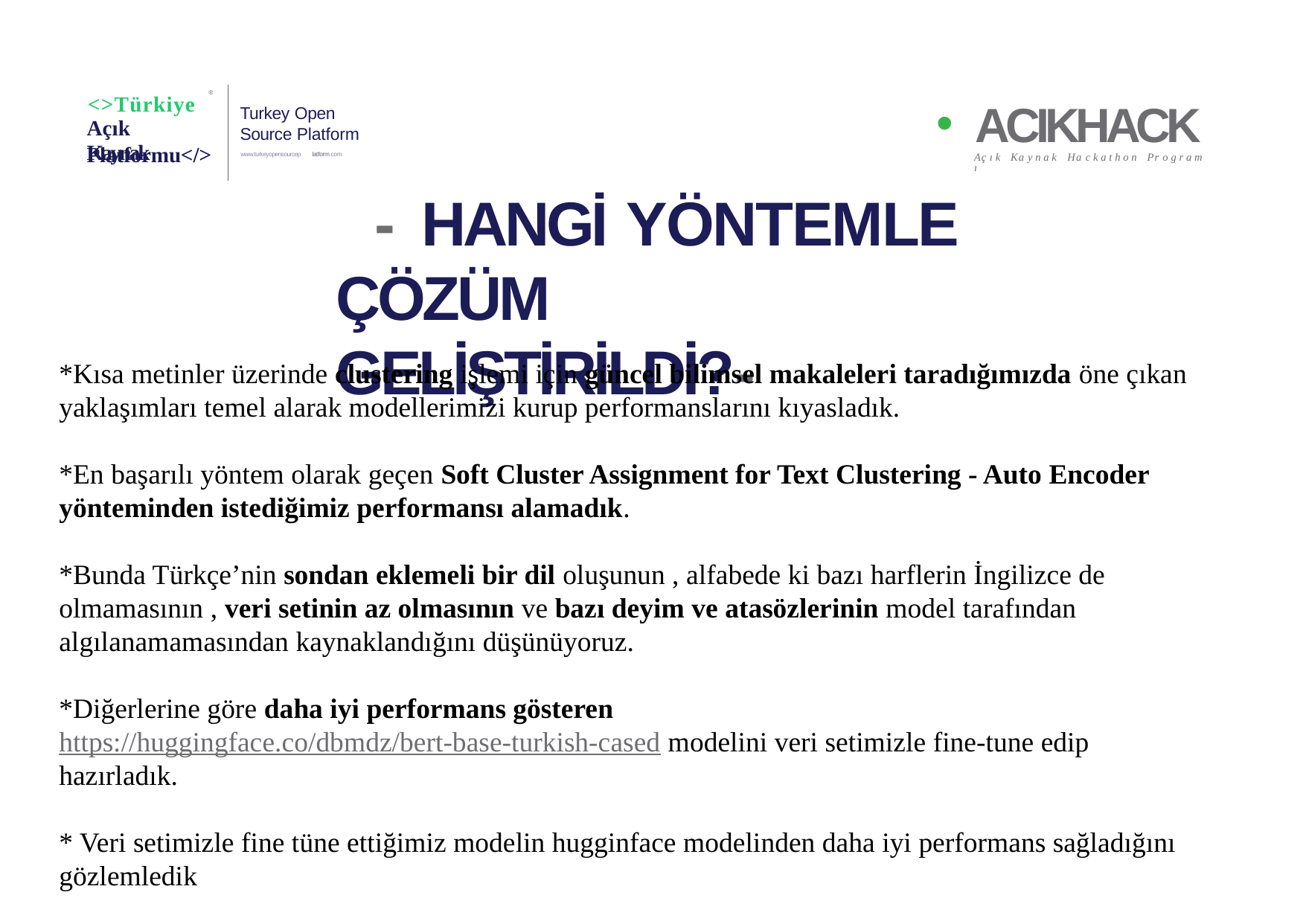

®
<>Türkiye Açık Kaynak
ACIKHACK
Aç ı k Ka y n a k  Ha c k a t h o n Pr o g r a m ı
Turkey Open Source Platform
www.turkeyopensourcep  latform.com
Platformu</>
- HANGİ YÖNTEMLE ÇÖZÜM GELİŞTİRİLDİ?-
*Kısa metinler üzerinde clustering işlemi için güncel bilimsel makaleleri taradığımızda öne çıkan yaklaşımları temel alarak modellerimizi kurup performanslarını kıyasladık.

*En başarılı yöntem olarak geçen Soft Cluster Assignment for Text Clustering - Auto Encoder yönteminden istediğimiz performansı alamadık.

*Bunda Türkçe’nin sondan eklemeli bir dil oluşunun , alfabede ki bazı harflerin İngilizce de olmamasının , veri setinin az olmasının ve bazı deyim ve atasözlerinin model tarafından algılanamamasından kaynaklandığını düşünüyoruz.

*Diğerlerine göre daha iyi performans gösteren  https://huggingface.co/dbmdz/bert-base-turkish-cased modelini veri setimizle fine-tune edip hazırladık.

* Veri setimizle fine tüne ettiğimiz modelin hugginface modelinden daha iyi performans sağladığını gözlemledik